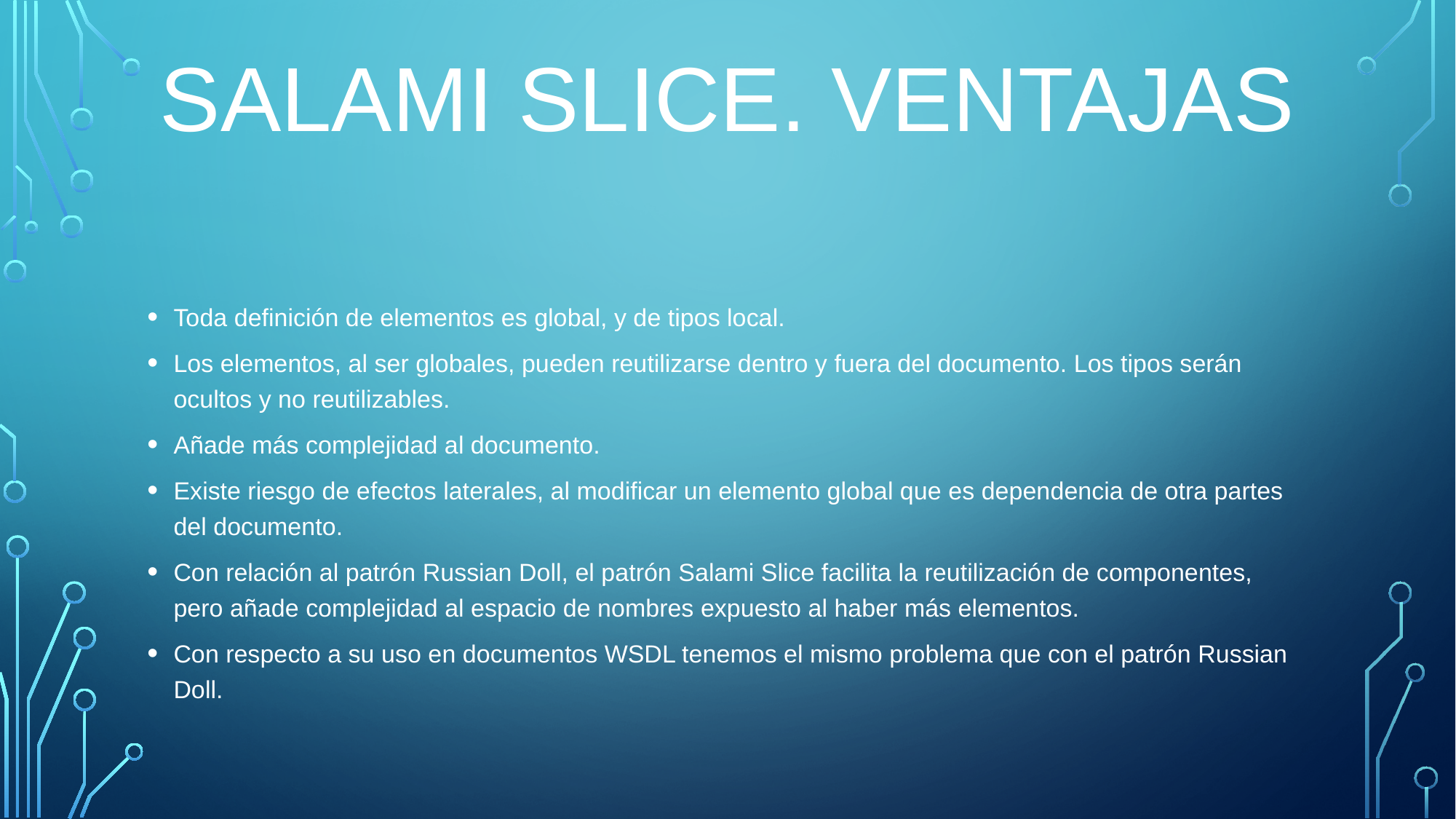

# Salami slice. ventajas
Toda definición de elementos es global, y de tipos local.
Los elementos, al ser globales, pueden reutilizarse dentro y fuera del documento. Los tipos serán ocultos y no reutilizables.
Añade más complejidad al documento.
Existe riesgo de efectos laterales, al modificar un elemento global que es dependencia de otra partes del documento.
Con relación al patrón Russian Doll, el patrón Salami Slice facilita la reutilización de componentes, pero añade complejidad al espacio de nombres expuesto al haber más elementos.
Con respecto a su uso en documentos WSDL tenemos el mismo problema que con el patrón Russian Doll.